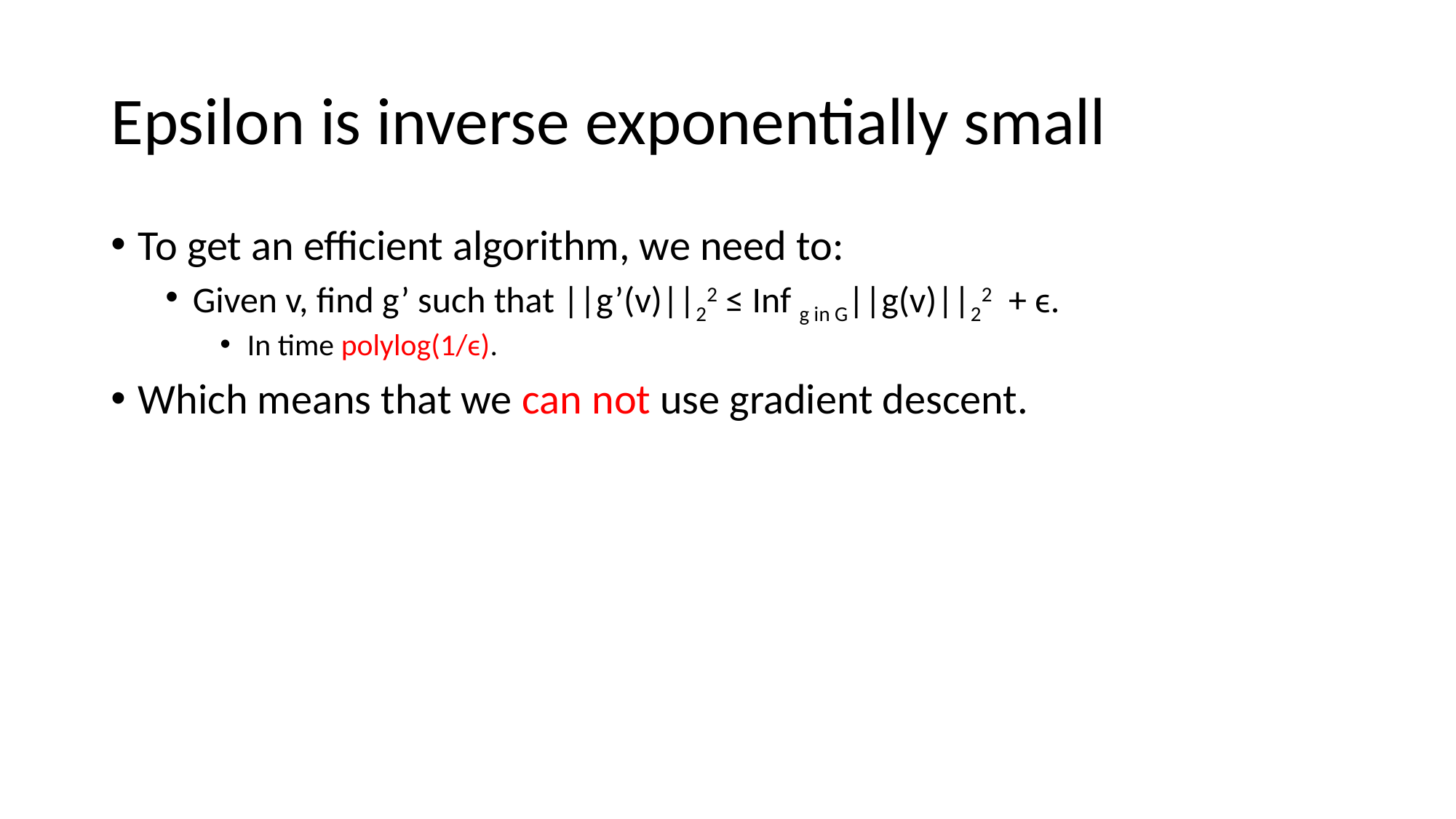

# Epsilon is inverse exponentially small
To get an efficient algorithm, we need to:
Given v, find g’ such that ||g’(v)||22 ≤ Inf g in G||g(v)||22  + ϵ.
In time polylog(1/ϵ).
Which means that we can not use gradient descent.